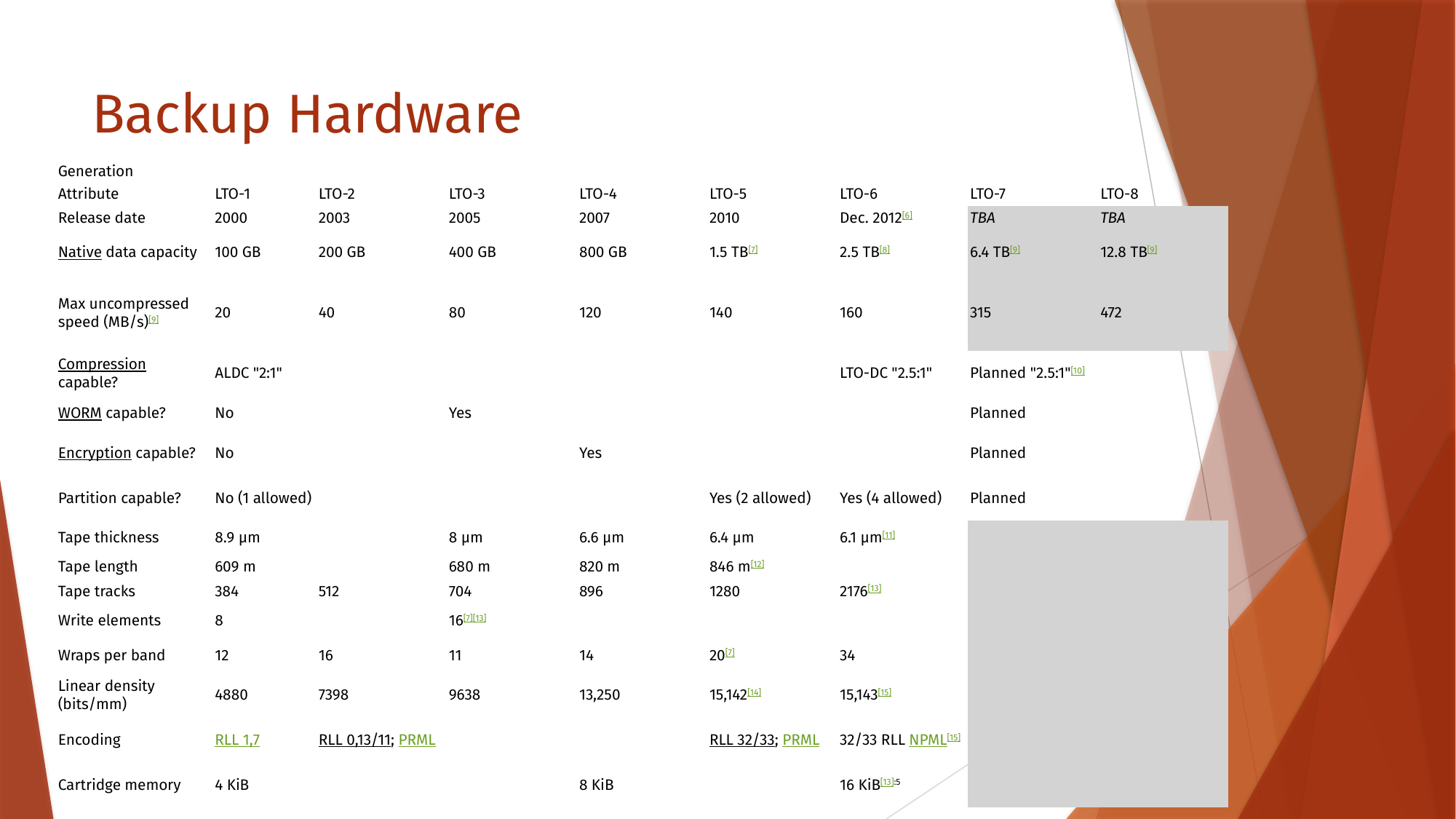

# Backup Hardware
| Generation |  |  |  |  |  |  |  |  |
| --- | --- | --- | --- | --- | --- | --- | --- | --- |
| Attribute | LTO-1 | LTO-2 | LTO-3 | LTO-4 | LTO-5 | LTO-6 | LTO-7 | LTO-8 |
| Release date | 2000 | 2003 | 2005 | 2007 | 2010 | Dec. 2012[6] | TBA | TBA |
| Native data capacity | 100 GB | 200 GB | 400 GB | 800 GB | 1.5 TB[7] | 2.5 TB[8] | 6.4 TB[9] | 12.8 TB[9] |
| Max uncompressed speed (MB/s)[9] | 20 | 40 | 80 | 120 | 140 | 160 | 315 | 472 |
| Compression capable? | ALDC "2:1" |  |  |  |  | LTO-DC "2.5:1" | Planned "2.5:1"[10] |  |
| WORM capable? | No |  | Yes |  |  |  | Planned |  |
| Encryption capable? | No |  |  | Yes |  |  | Planned |  |
| Partition capable? | No (1 allowed) |  |  |  | Yes (2 allowed) | Yes (4 allowed) | Planned |  |
| Tape thickness | 8.9 µm |  | 8 µm | 6.6 µm | 6.4 µm | 6.1 µm[11] |  |  |
| Tape length | 609 m |  | 680 m | 820 m | 846 m[12] |  |  |  |
| Tape tracks | 384 | 512 | 704 | 896 | 1280 | 2176[13] |  |  |
| Write elements | 8 |  | 16[7][13] |  |  |  |  |  |
| Wraps per band | 12 | 16 | 11 | 14 | 20[7] | 34 |  |  |
| Linear density (bits/mm) | 4880 | 7398 | 9638 | 13,250 | 15,142[14] | 15,143[15] |  |  |
| Encoding | RLL 1,7 | RLL 0,13/11; PRML |  |  | RLL 32/33; PRML | 32/33 RLL NPML[15] |  |  |
| Cartridge memory | 4 KiB |  |  | 8 KiB |  | 16 KiB[13]:5 |  |  |